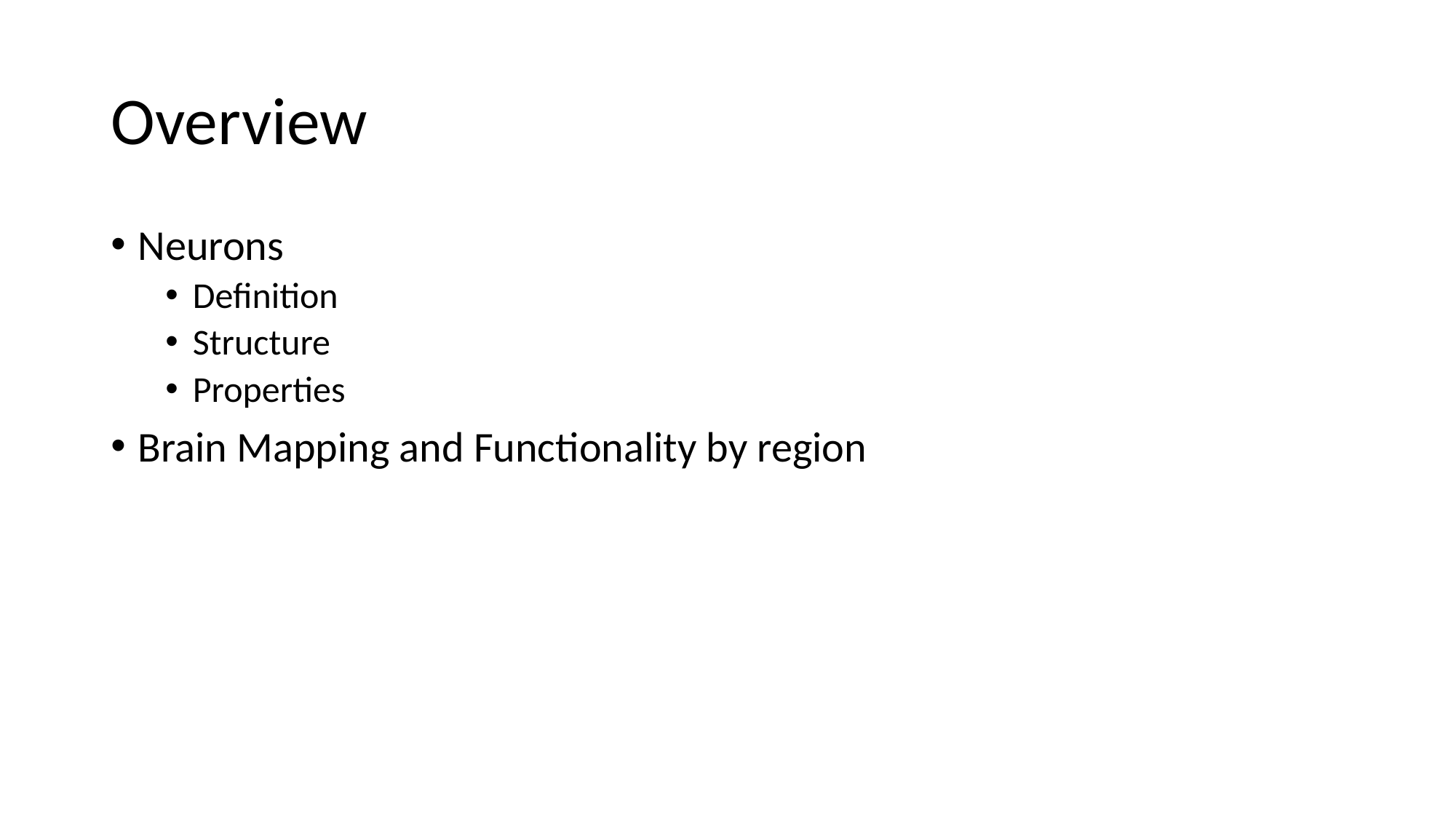

# Overview
Neurons
Definition
Structure
Properties
Brain Mapping and Functionality by region